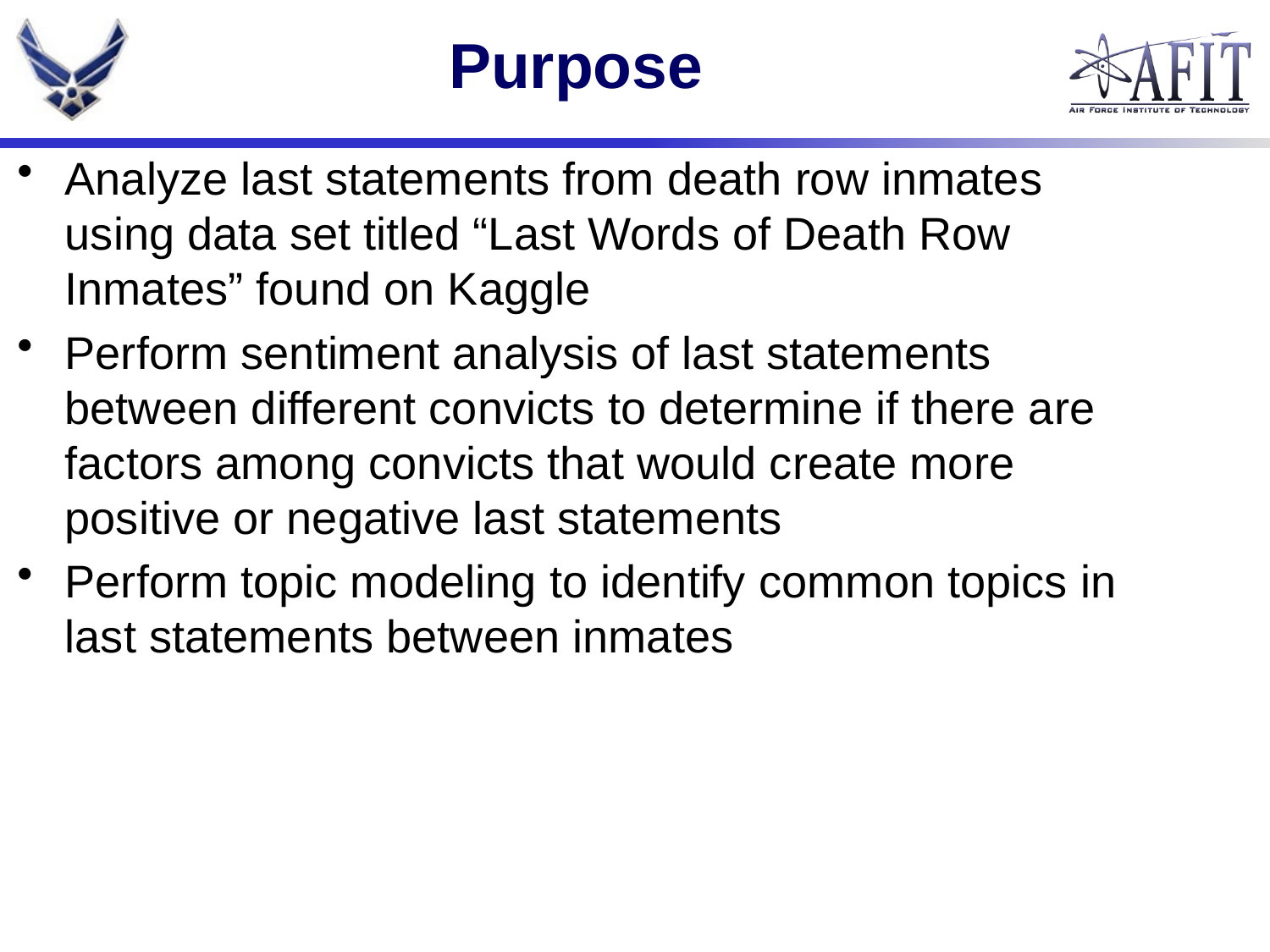

# Purpose
Analyze last statements from death row inmates using data set titled “Last Words of Death Row Inmates” found on Kaggle
Perform sentiment analysis of last statements between different convicts to determine if there are factors among convicts that would create more positive or negative last statements
Perform topic modeling to identify common topics in last statements between inmates